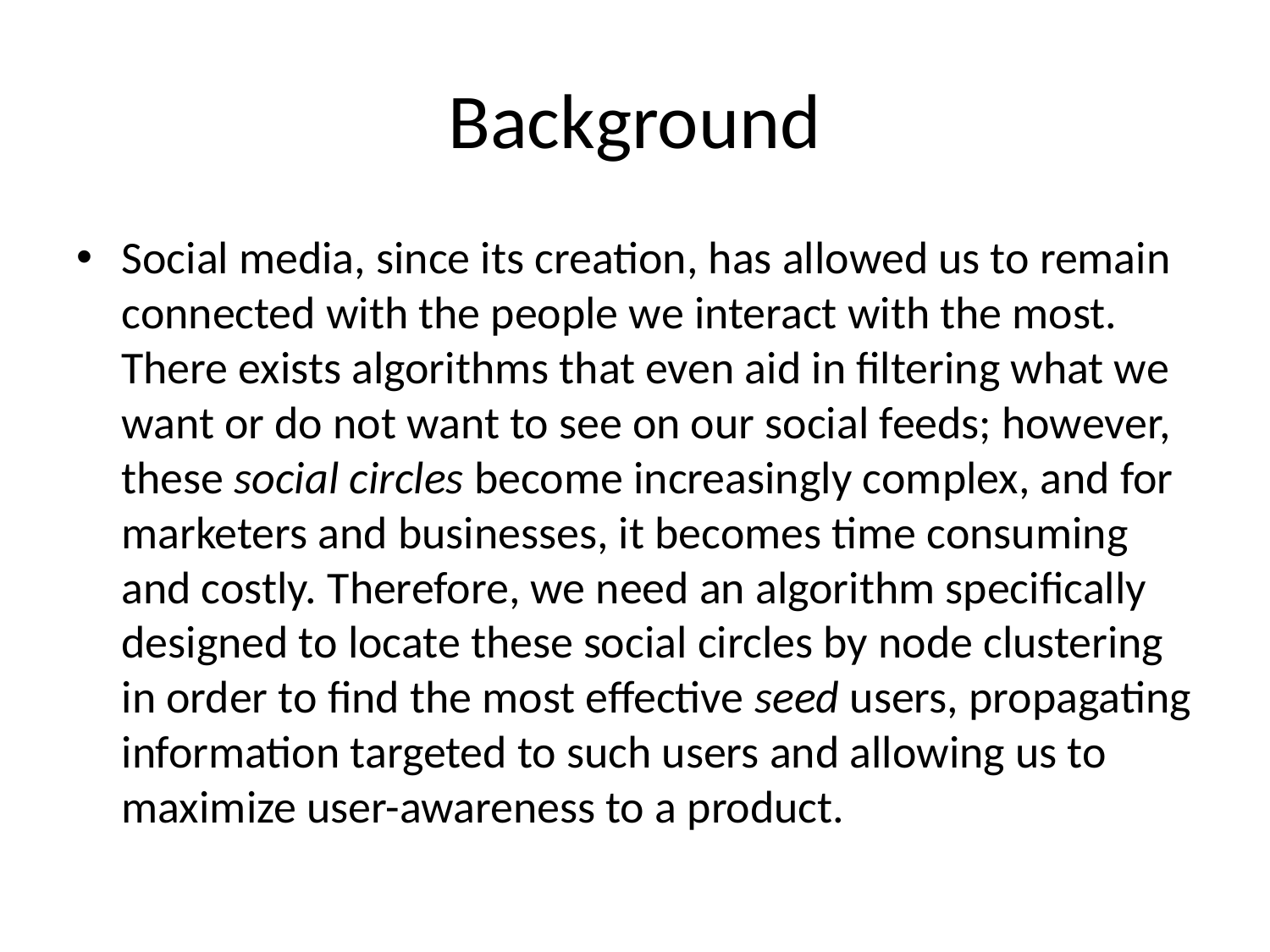

# Background
Social media, since its creation, has allowed us to remain connected with the people we interact with the most. There exists algorithms that even aid in filtering what we want or do not want to see on our social feeds; however, these social circles become increasingly complex, and for marketers and businesses, it becomes time consuming and costly. Therefore, we need an algorithm specifically designed to locate these social circles by node clustering in order to find the most effective seed users, propagating information targeted to such users and allowing us to maximize user-awareness to a product.